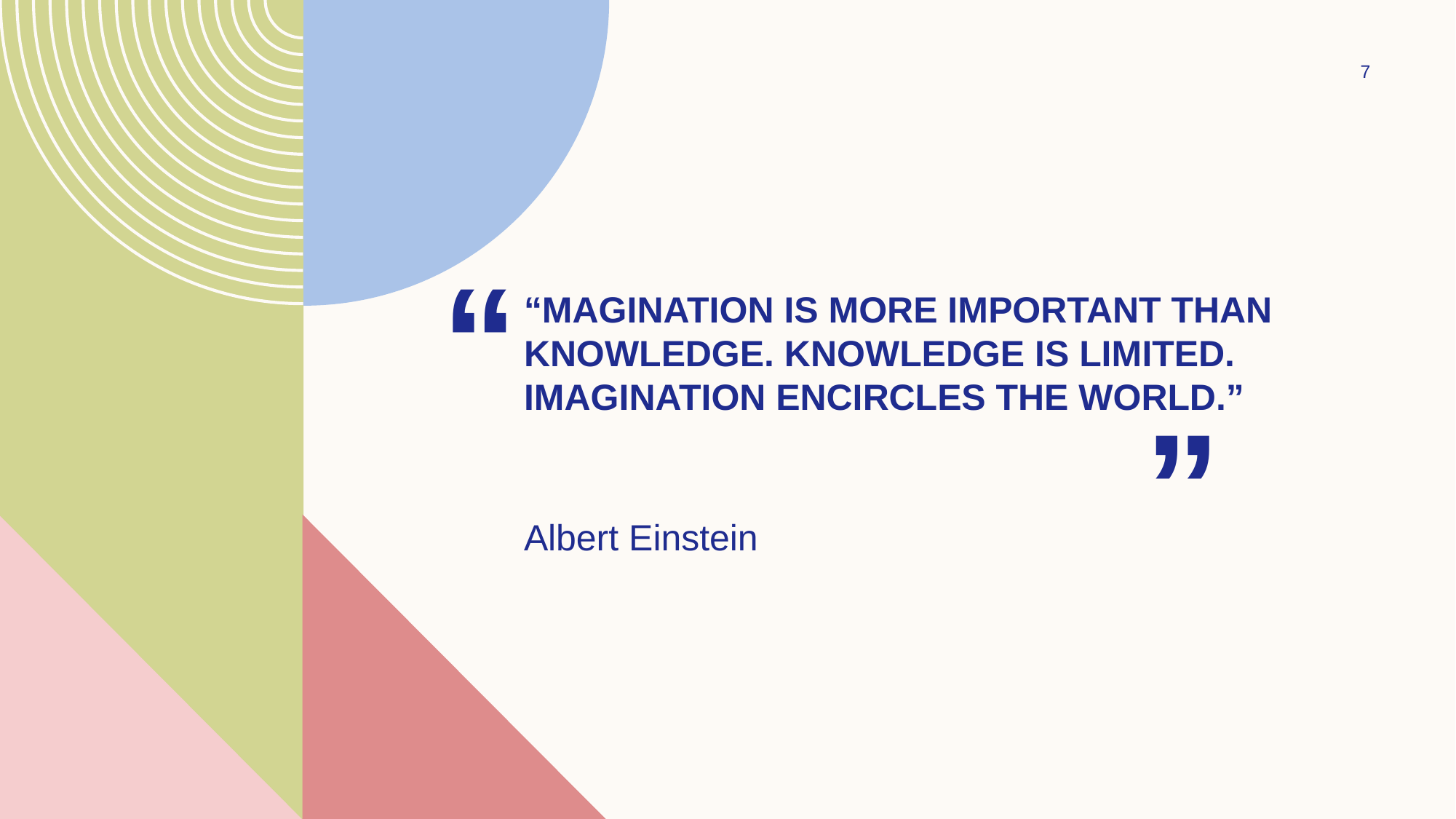

7
“
# “magination is more important than knowledge. Knowledge is limited. Imagination encircles the world.”
”
Albert Einstein